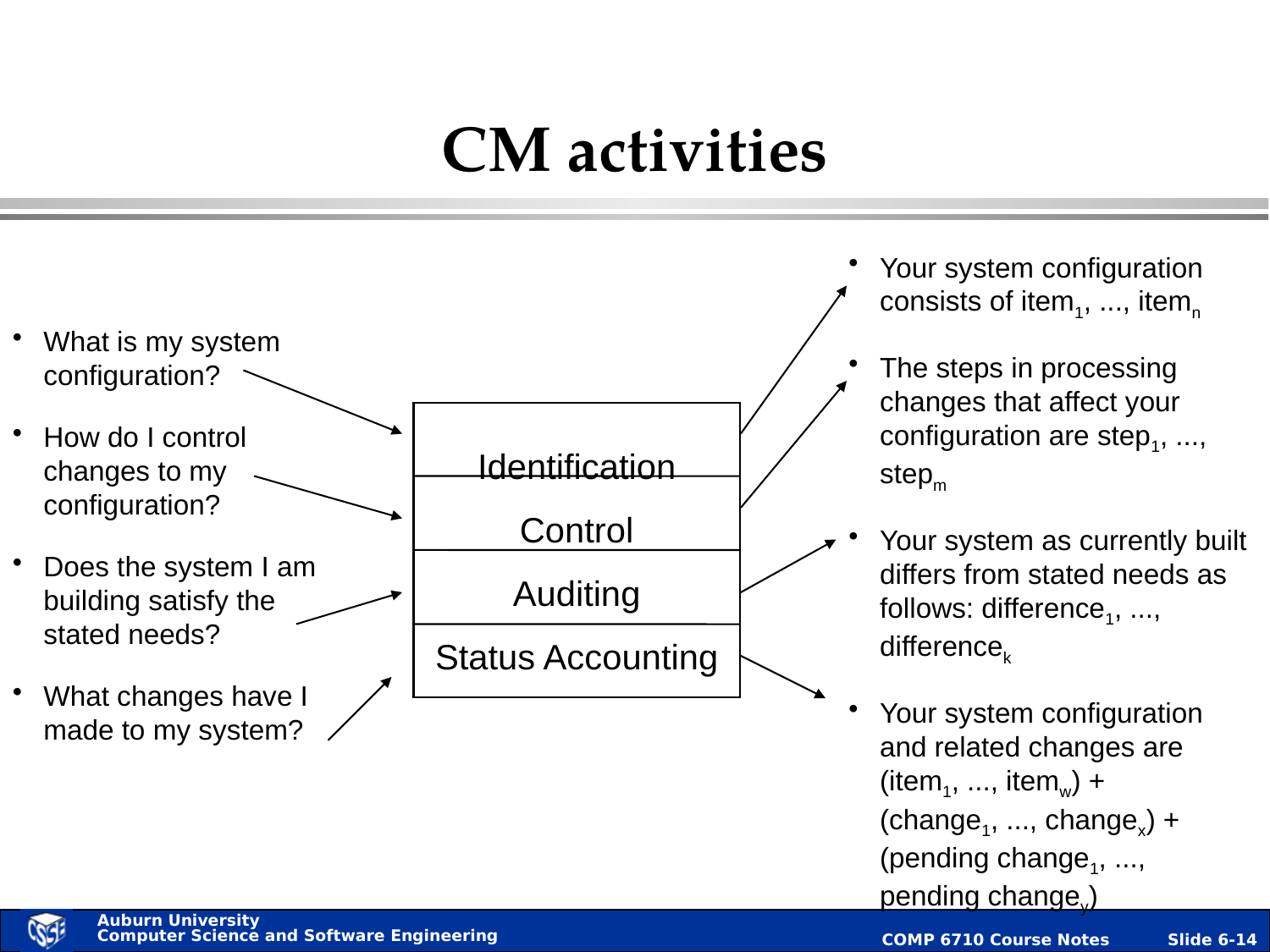

# CM activities
Your system configuration consists of item1, ..., itemn
The steps in processing changes that affect your configuration are step1, ..., stepm
Your system as currently built differs from stated needs as follows: difference1, ..., differencek
Your system configuration and related changes are (item1, ..., itemw) + (change1, ..., changex) + (pending change1, ..., pending changey)

What is my system configuration?
How do I control changes to my configuration?
Does the system I am building satisfy the stated needs?
What changes have I made to my system?

Identification
Control
Auditing
Status Accounting